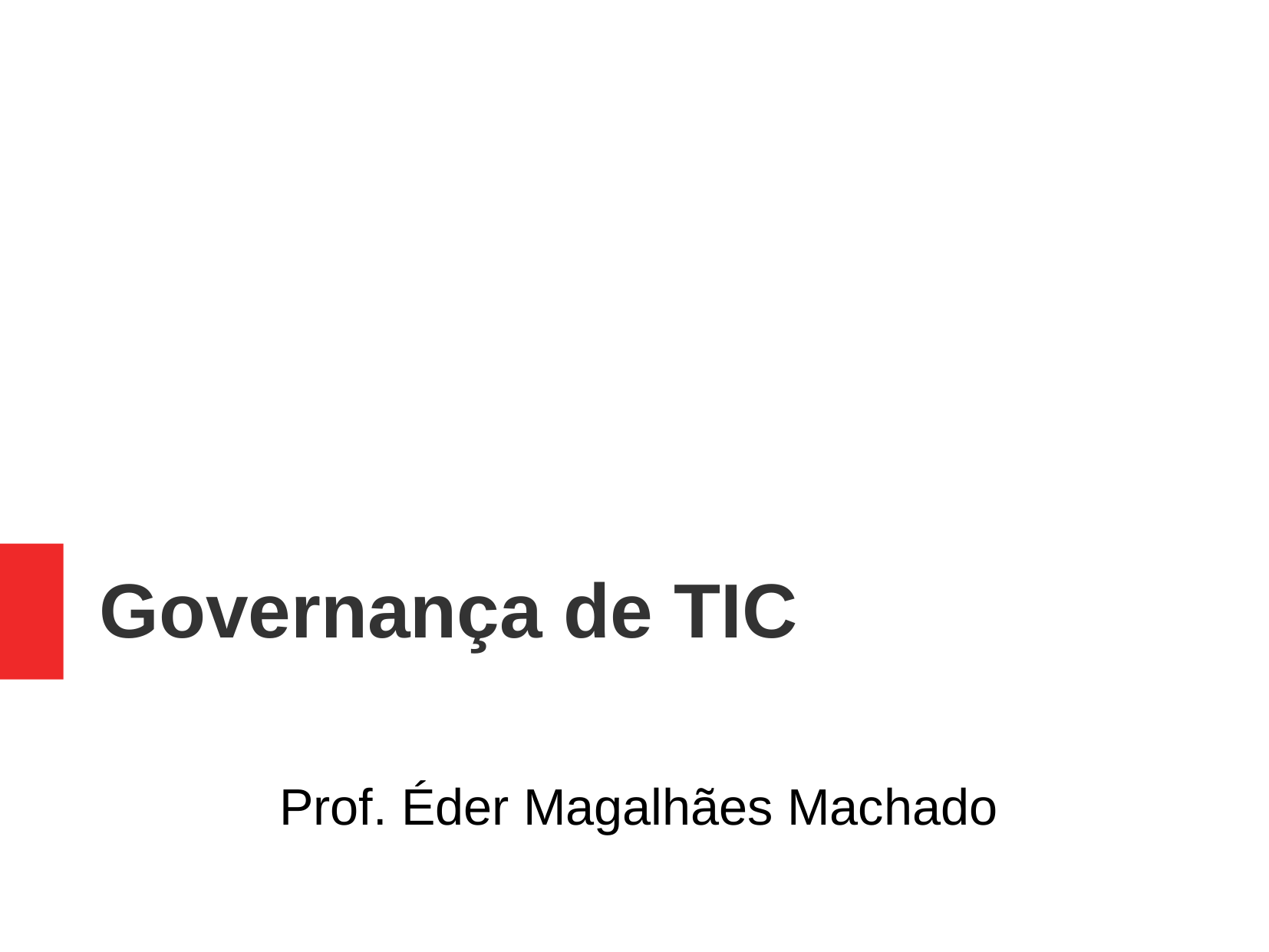

Governança de TIC
Prof. Éder Magalhães Machado